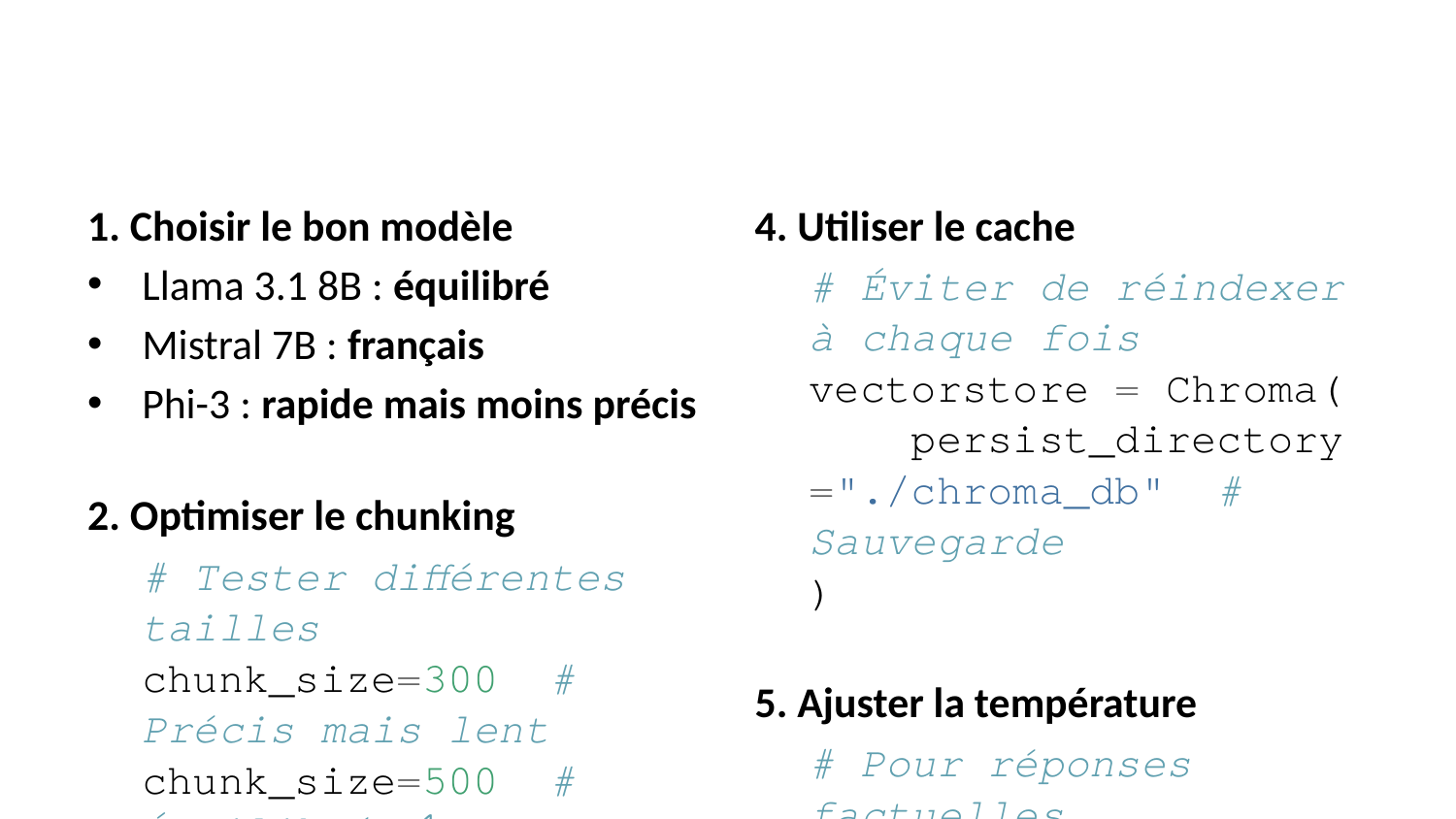

1. Choisir le bon modèle
Llama 3.1 8B : équilibré
Mistral 7B : français
Phi-3 : rapide mais moins précis
2. Optimiser le chunking
# Tester différentes tailles chunk_size=300  # Précis mais lent chunk_size=500  # Équilibré ✅ chunk_size=1000 # Rapide mais moins précis
3. Augmenter k (top documents)
# Récupérer plus de contexte search_kwargs={"k": 5}  # Au lieu de 3
4. Utiliser le cache
# Éviter de réindexer à chaque fois vectorstore = Chroma( persist_directory="./chroma_db"  # Sauvegarde )
5. Ajuster la température
# Pour réponses factuelles llm = Ollama(model="llama3.1:8b", temperature=0.1) # Pour réponses créatives llm = Ollama(model="llama3.1:8b", temperature=0.7)